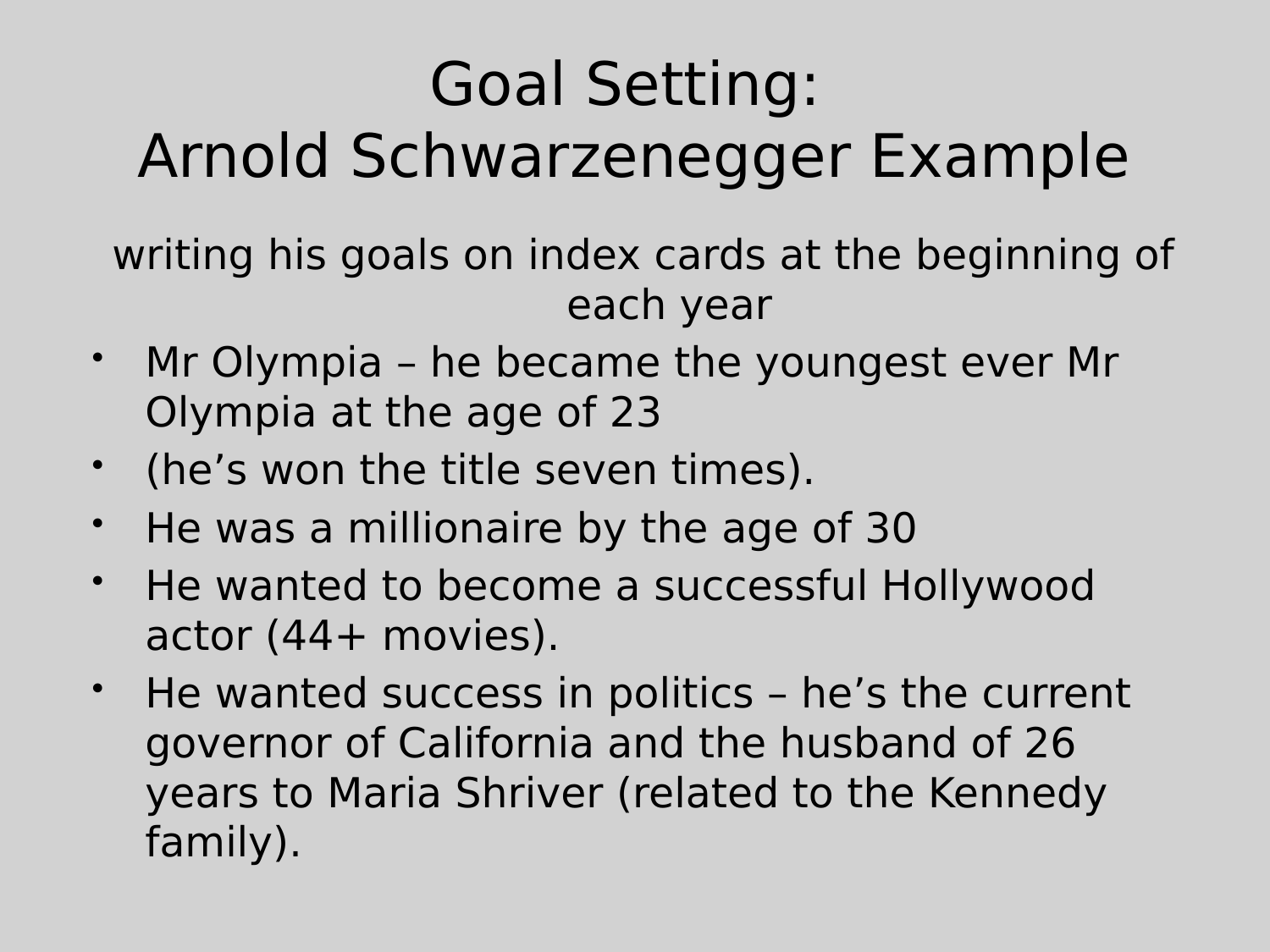

# Goal Setting: Arnold Schwarzenegger Example
writing his goals on index cards at the beginning of each year
Mr Olympia – he became the youngest ever Mr Olympia at the age of 23
(he’s won the title seven times).
He was a millionaire by the age of 30
He wanted to become a successful Hollywood actor (44+ movies).
He wanted success in politics – he’s the current governor of California and the husband of 26 years to Maria Shriver (related to the Kennedy family).